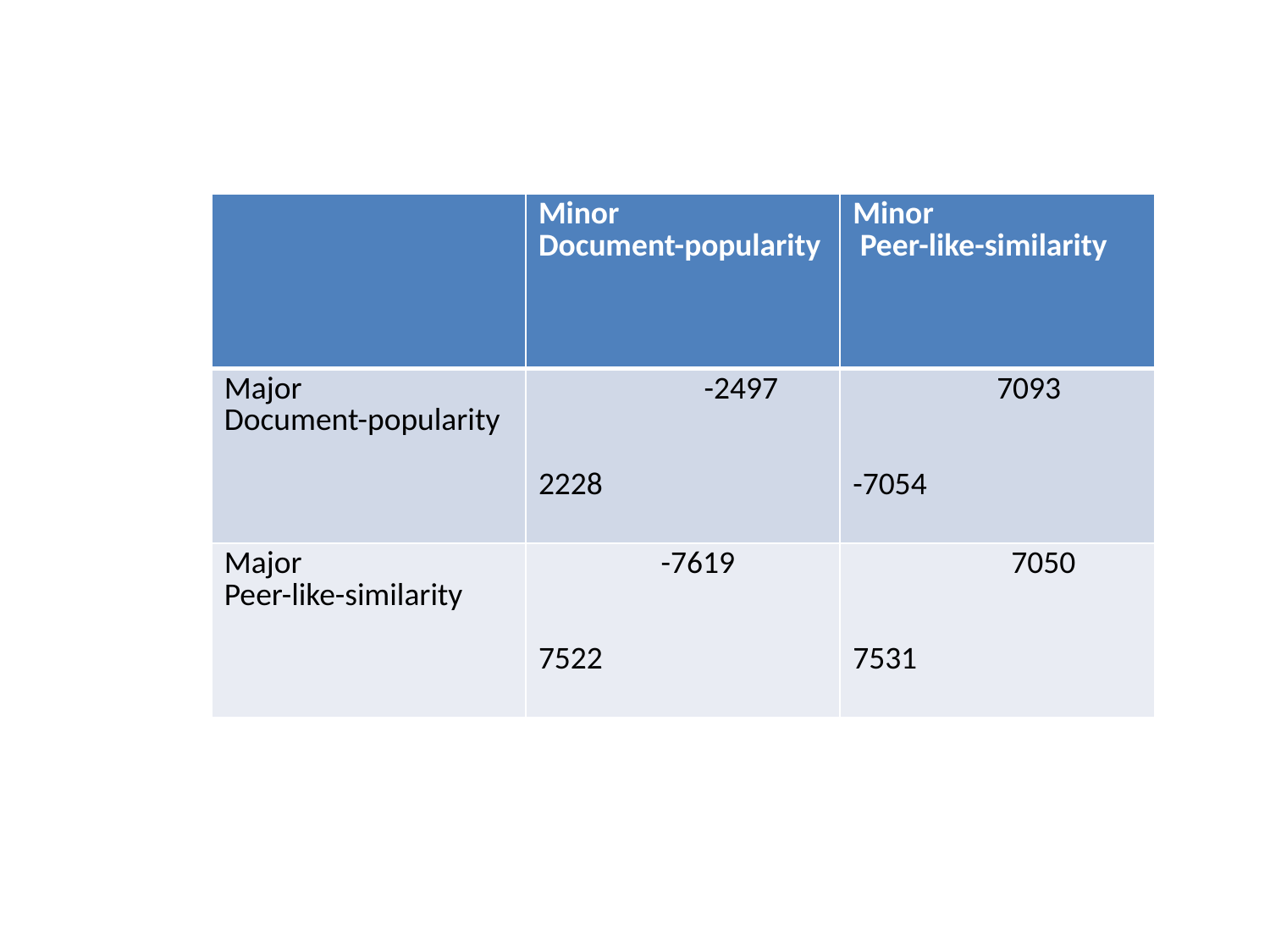

|  | Minor Document-popularity | Minor Peer-like-similarity |
| --- | --- | --- |
| Major Document-popularity | -2497 2228 | 7093 -7054 |
| Major Peer-like-similarity | -7619 7522 | 7050 7531 |